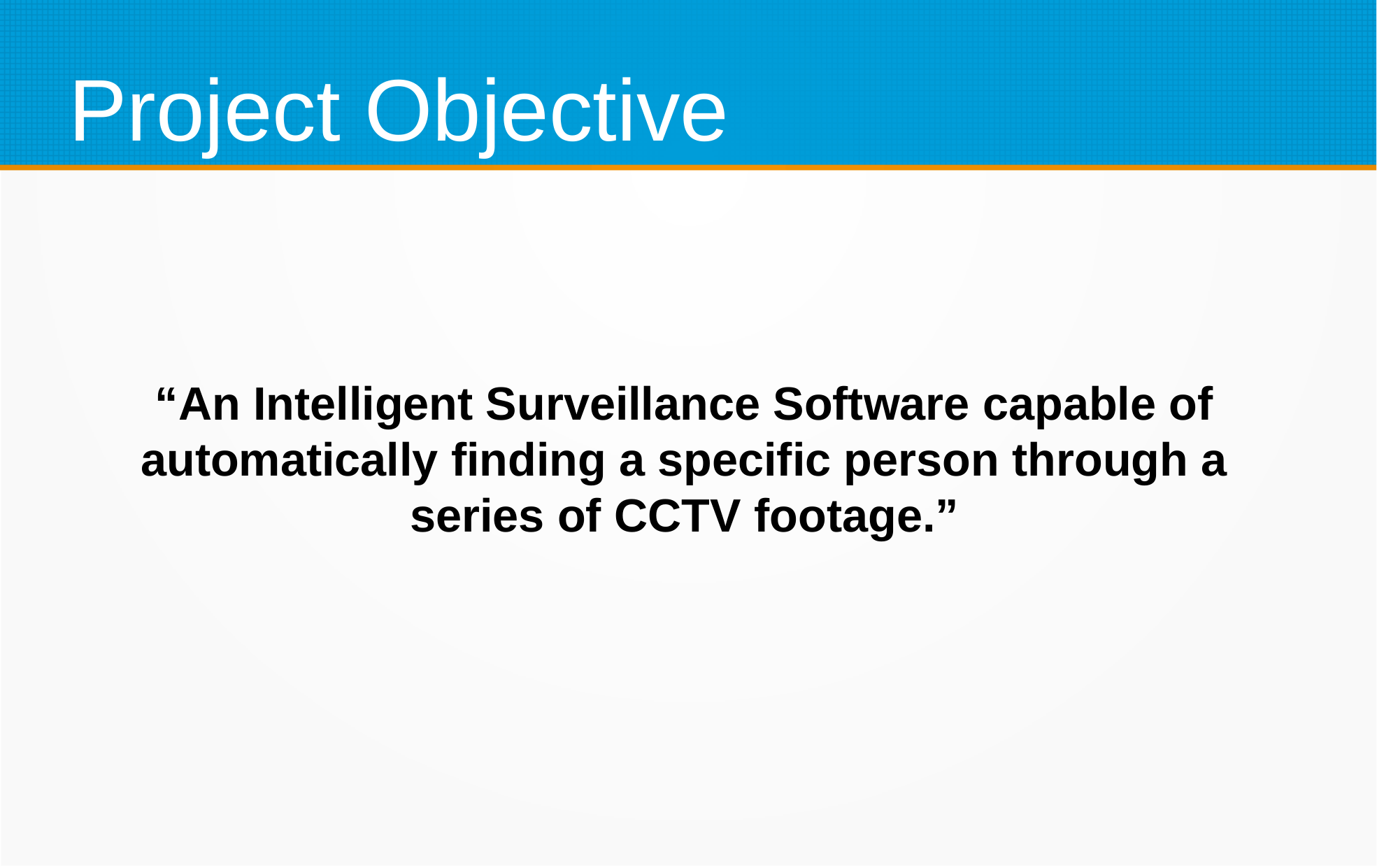

Project Objective

“An Intelligent Surveillance Software capable of automatically finding a specific person through a series of CCTV footage.”